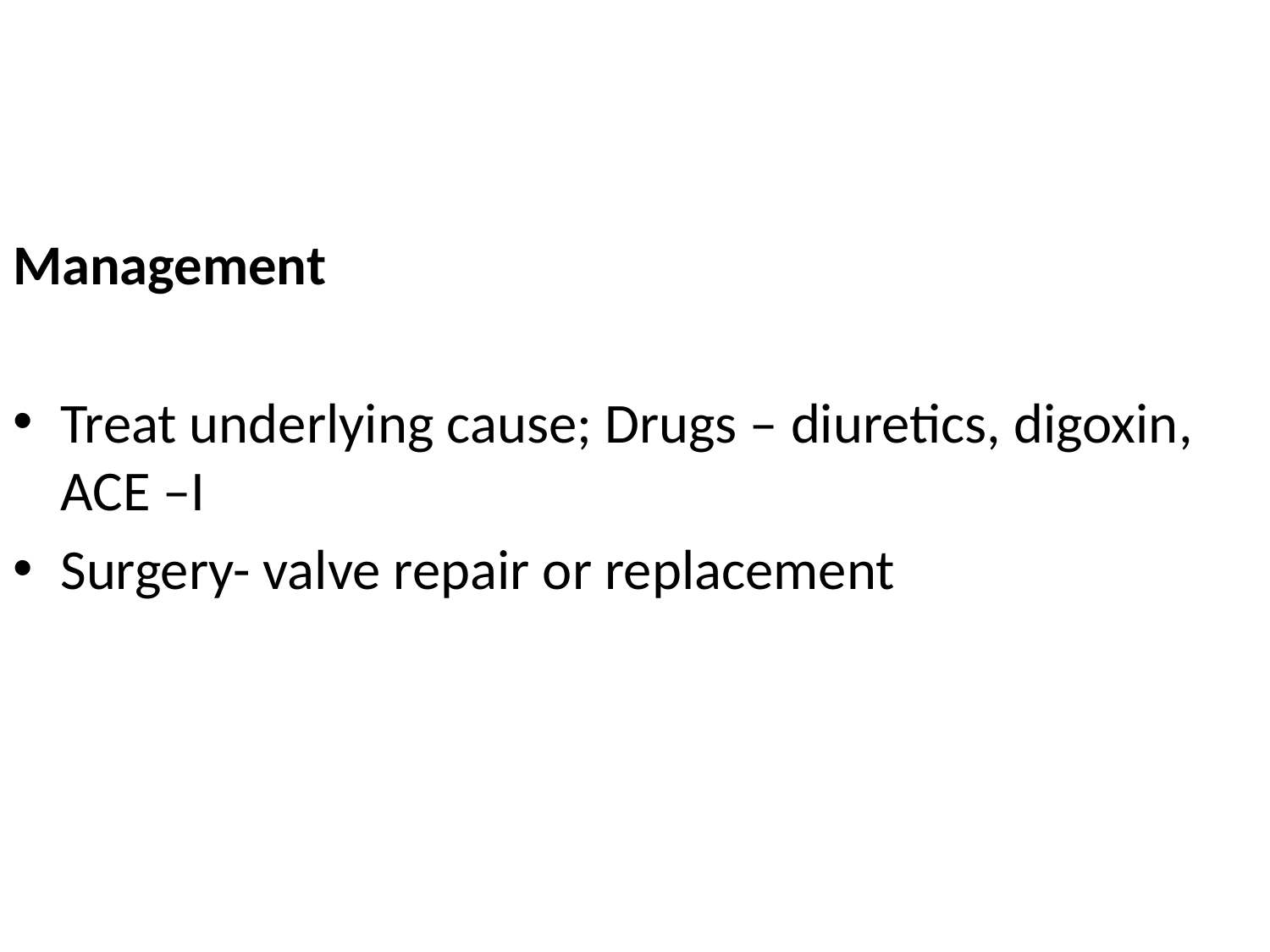

Management

Treat underlying cause; Drugs – diuretics, digoxin, ACE –I
Surgery- valve repair or replacement